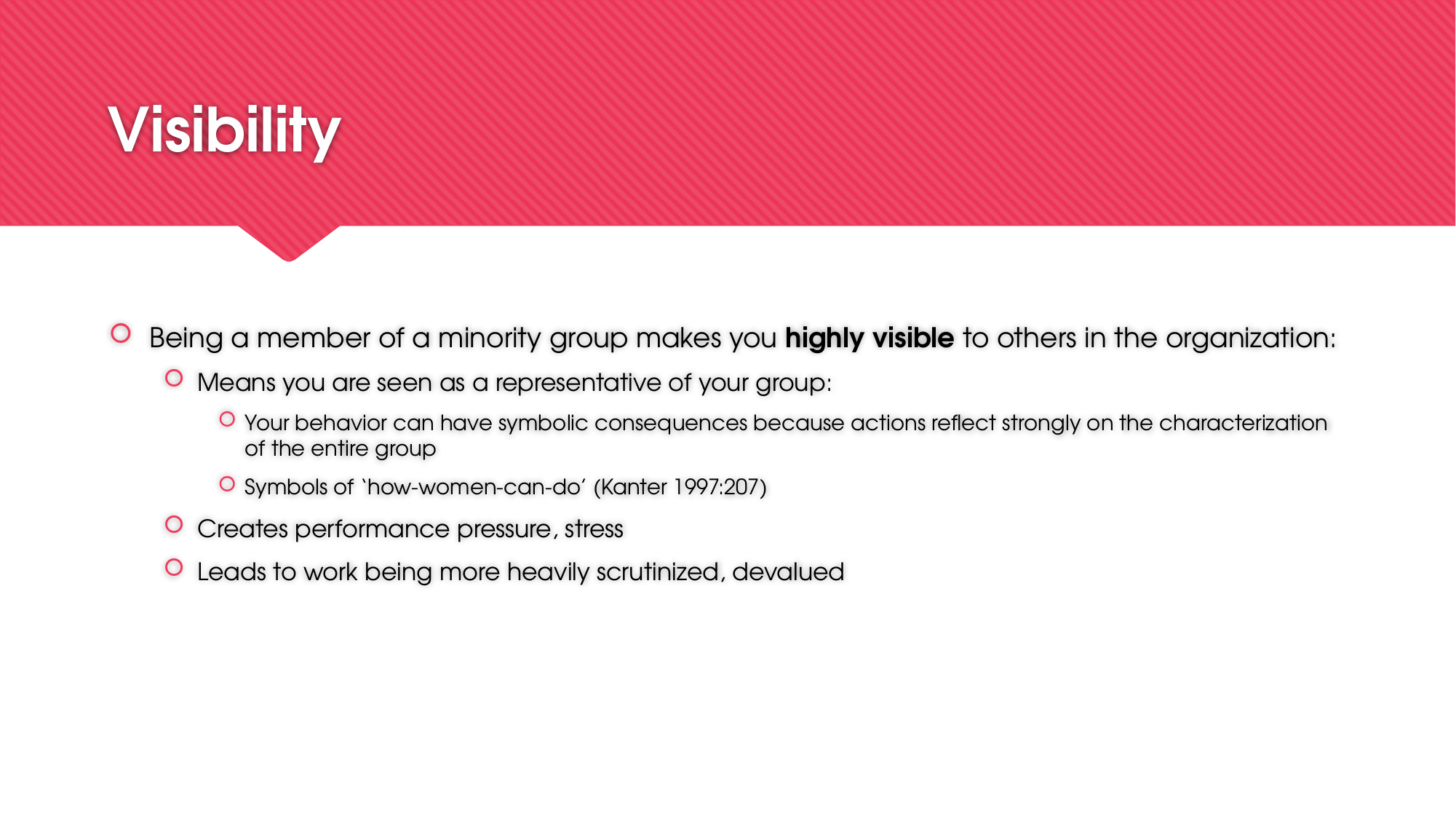

# Visibility
Being a member of a minority group makes you highly visible to others in the organization:
Means you are seen as a representative of your group:
Your behavior can have symbolic consequences because actions reflect strongly on the characterization of the entire group
Symbols of ‘how-women-can-do’ (Kanter 1997:207)
Creates performance pressure, stress
Leads to work being more heavily scrutinized, devalued